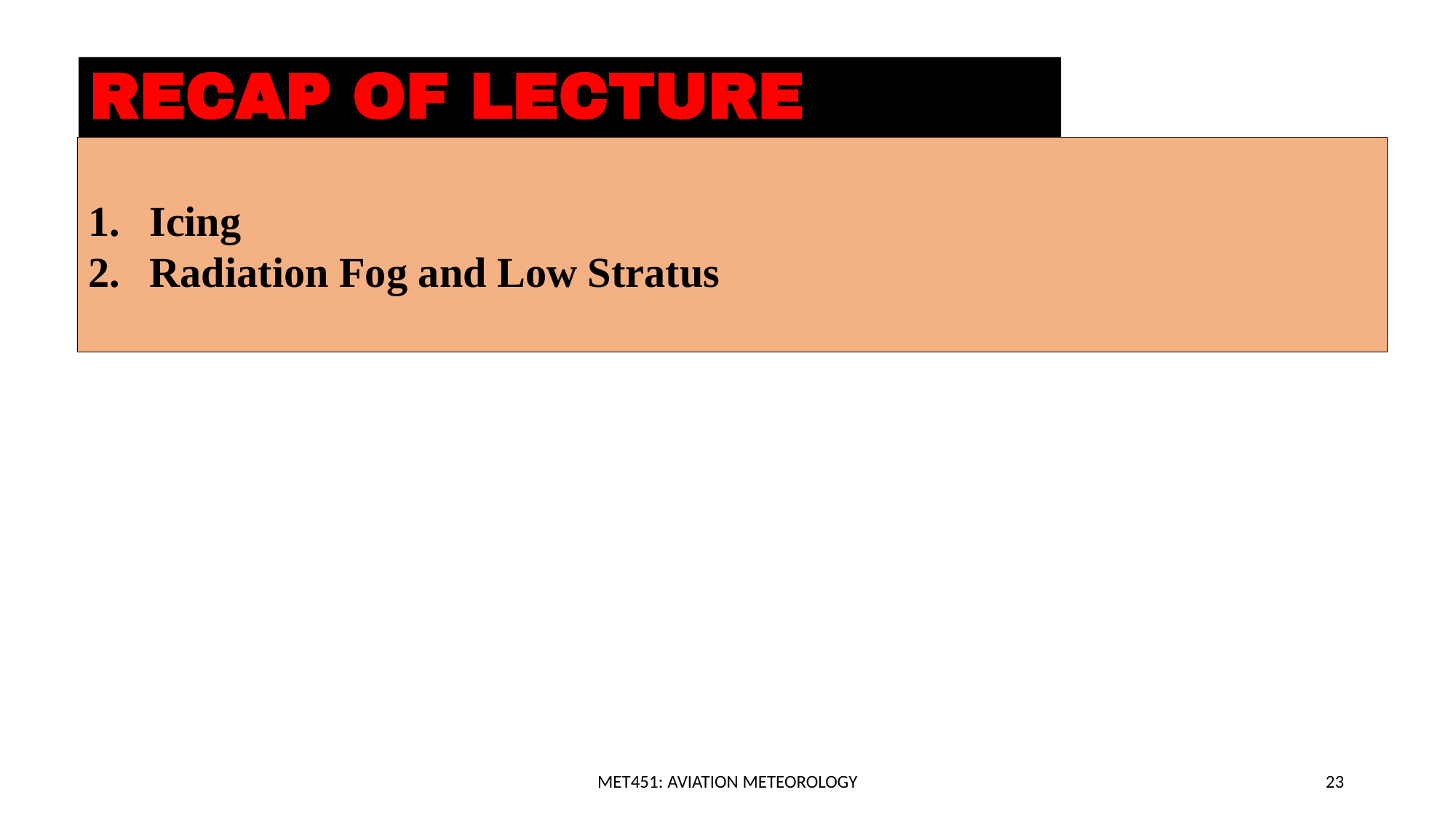

RECAP OF LECTURE

Icing
Radiation Fog and Low Stratus

MET451: AVIATION METEOROLOGY
23